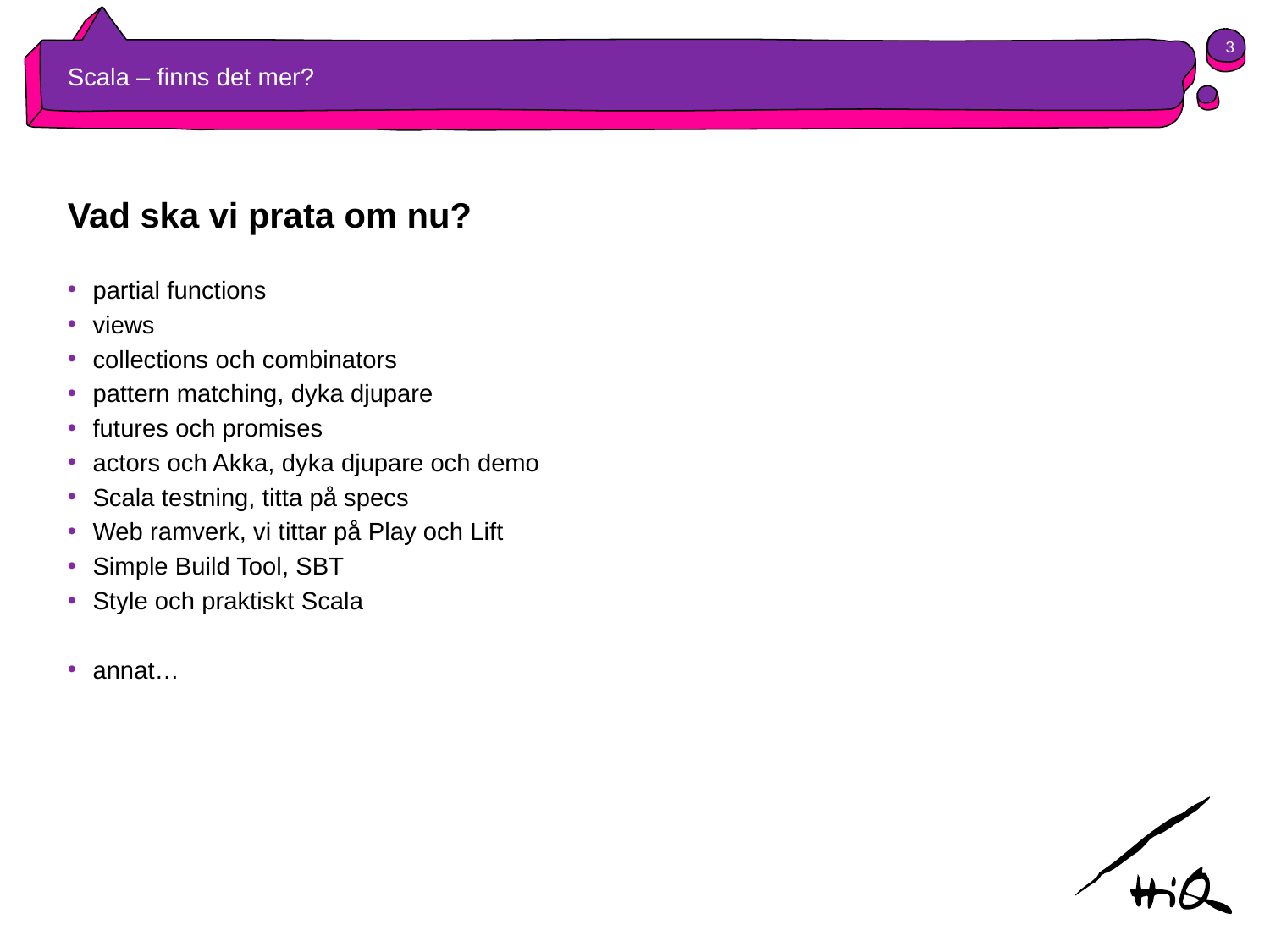

3
# Scala – finns det mer?
Vad ska vi prata om nu?

partial functions
views
collections och combinators
pattern matching, dyka djupare
futures och promises
actors och Akka, dyka djupare och demo
Scala testning, titta på specs
Web ramverk, vi tittar på Play och Lift
Simple Build Tool, SBT
Style och praktiskt Scala

annat…